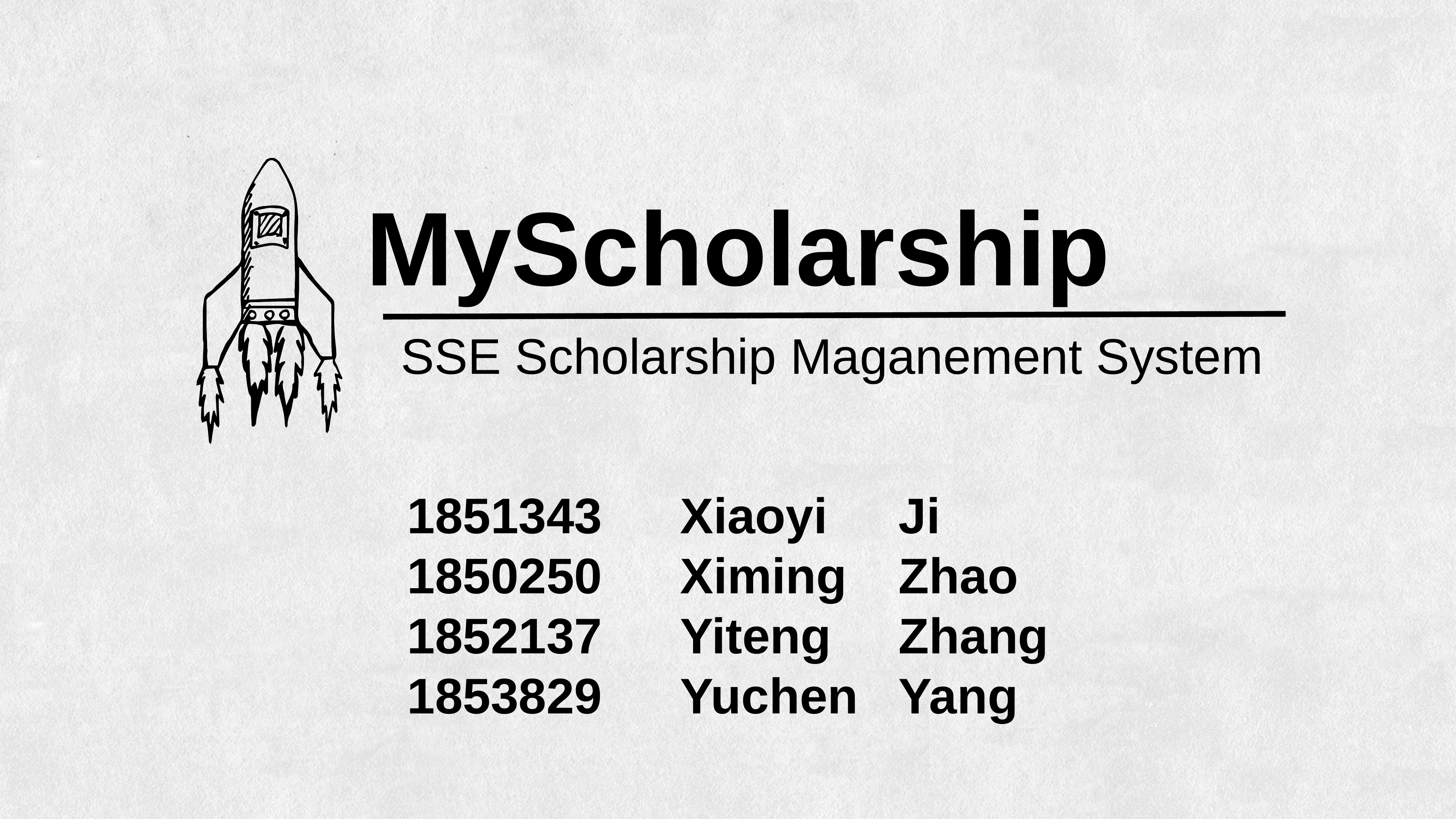

MyScholarship
SSE Scholarship Maganement System
1851343		Xiaoyi		Ji
1850250		Ximing	Zhao
1852137		Yiteng		Zhang
1853829		Yuchen	Yang